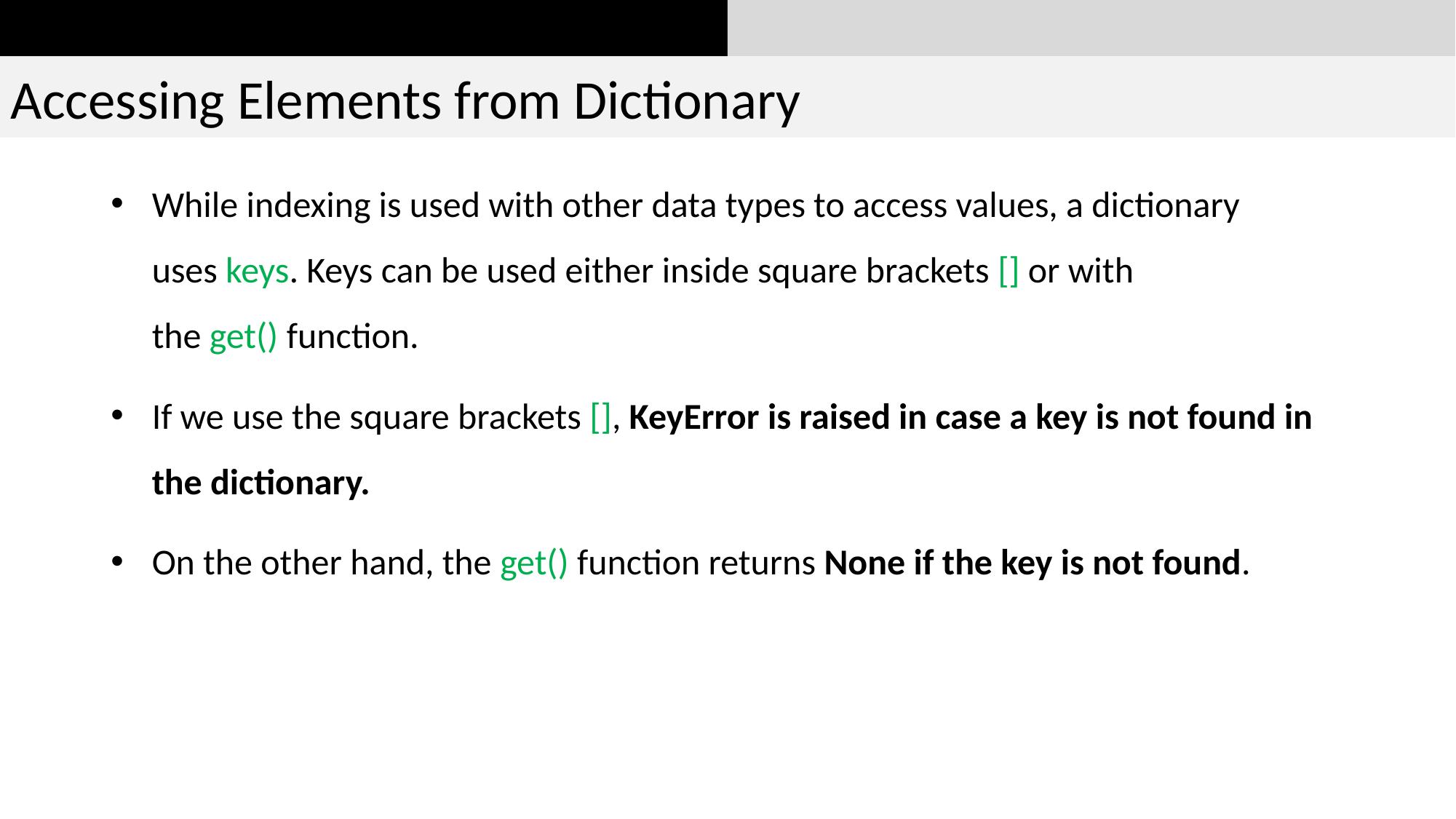

Accessing Elements from Dictionary
While indexing is used with other data types to access values, a dictionary uses keys. Keys can be used either inside square brackets [] or with the get() function.
If we use the square brackets [], KeyError is raised in case a key is not found in the dictionary.
On the other hand, the get() function returns None if the key is not found.